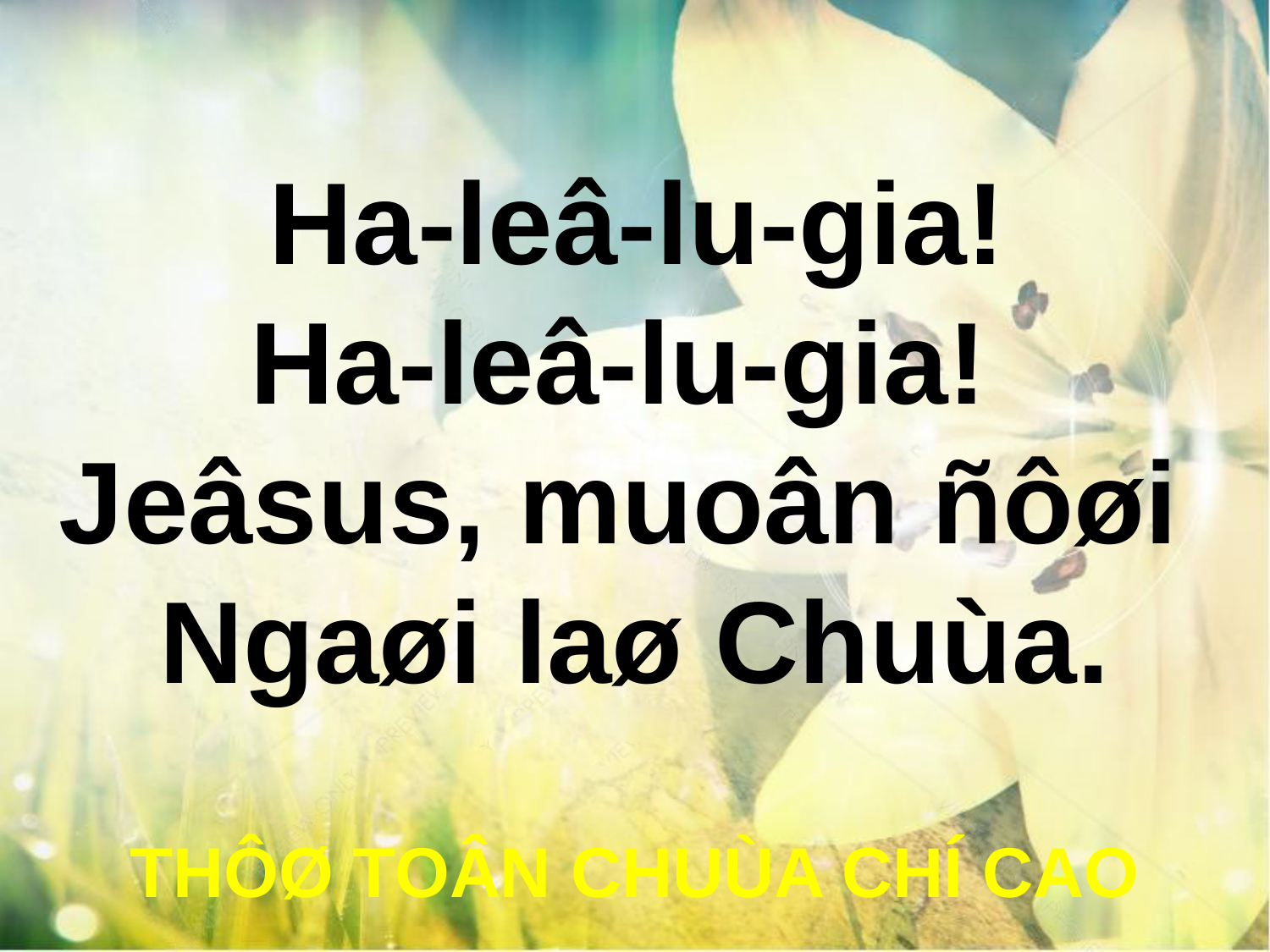

Ha-leâ-lu-gia!
Ha-leâ-lu-gia!
Jeâsus, muoân ñôøi
Ngaøi laø Chuùa.
THÔØ TOÂN CHUÙA CHÍ CAO